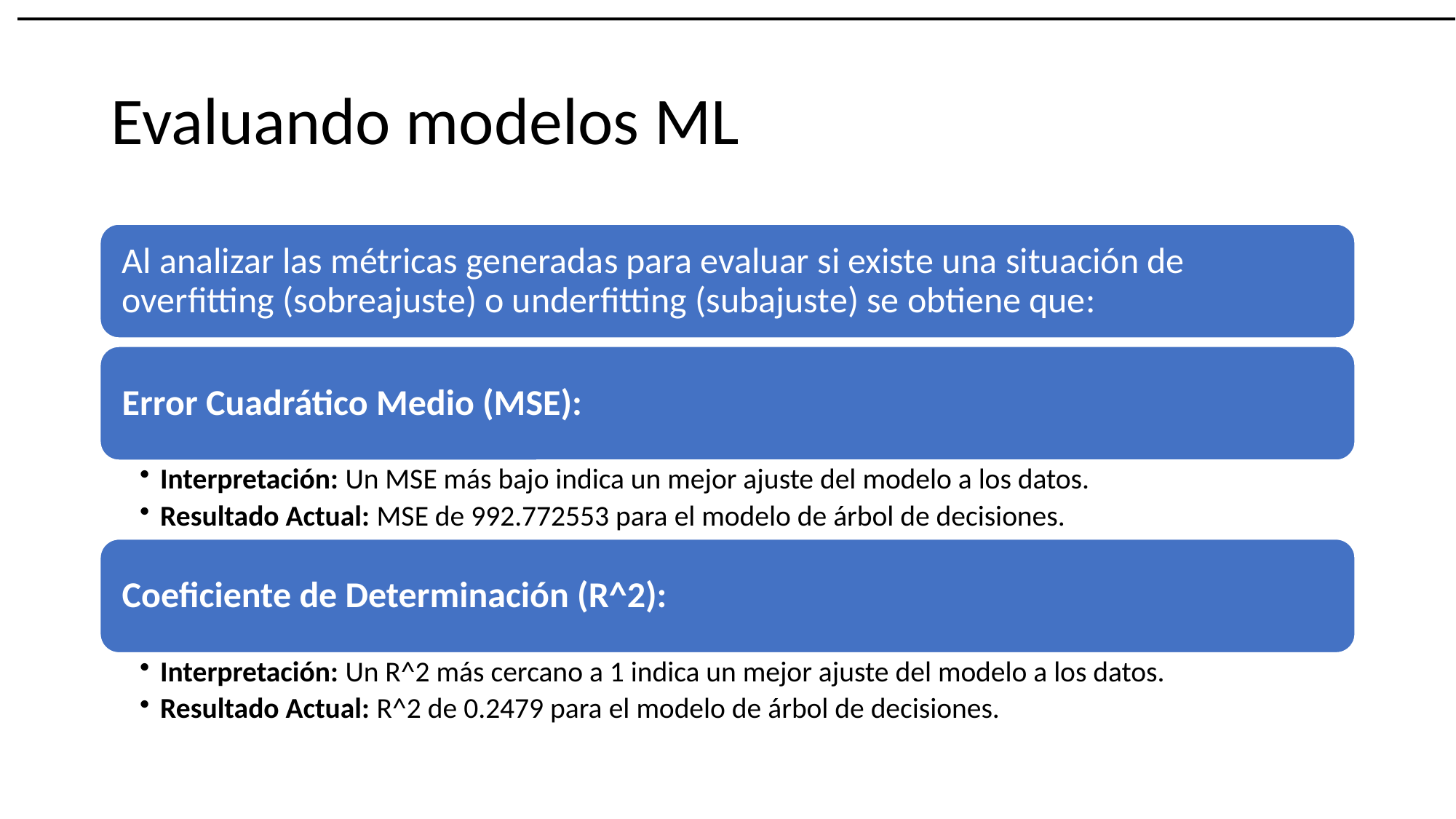

# Evaluando modelos ML
Al analizar las métricas generadas para evaluar si existe una situación de overfitting (sobreajuste) o underfitting (subajuste) se obtiene que:
Error Cuadrático Medio (MSE):
Interpretación: Un MSE más bajo indica un mejor ajuste del modelo a los datos.
Resultado Actual: MSE de 992.772553 para el modelo de árbol de decisiones.
Coeficiente de Determinación (R^2):
Interpretación: Un R^2 más cercano a 1 indica un mejor ajuste del modelo a los datos.
Resultado Actual: R^2 de 0.2479 para el modelo de árbol de decisiones.